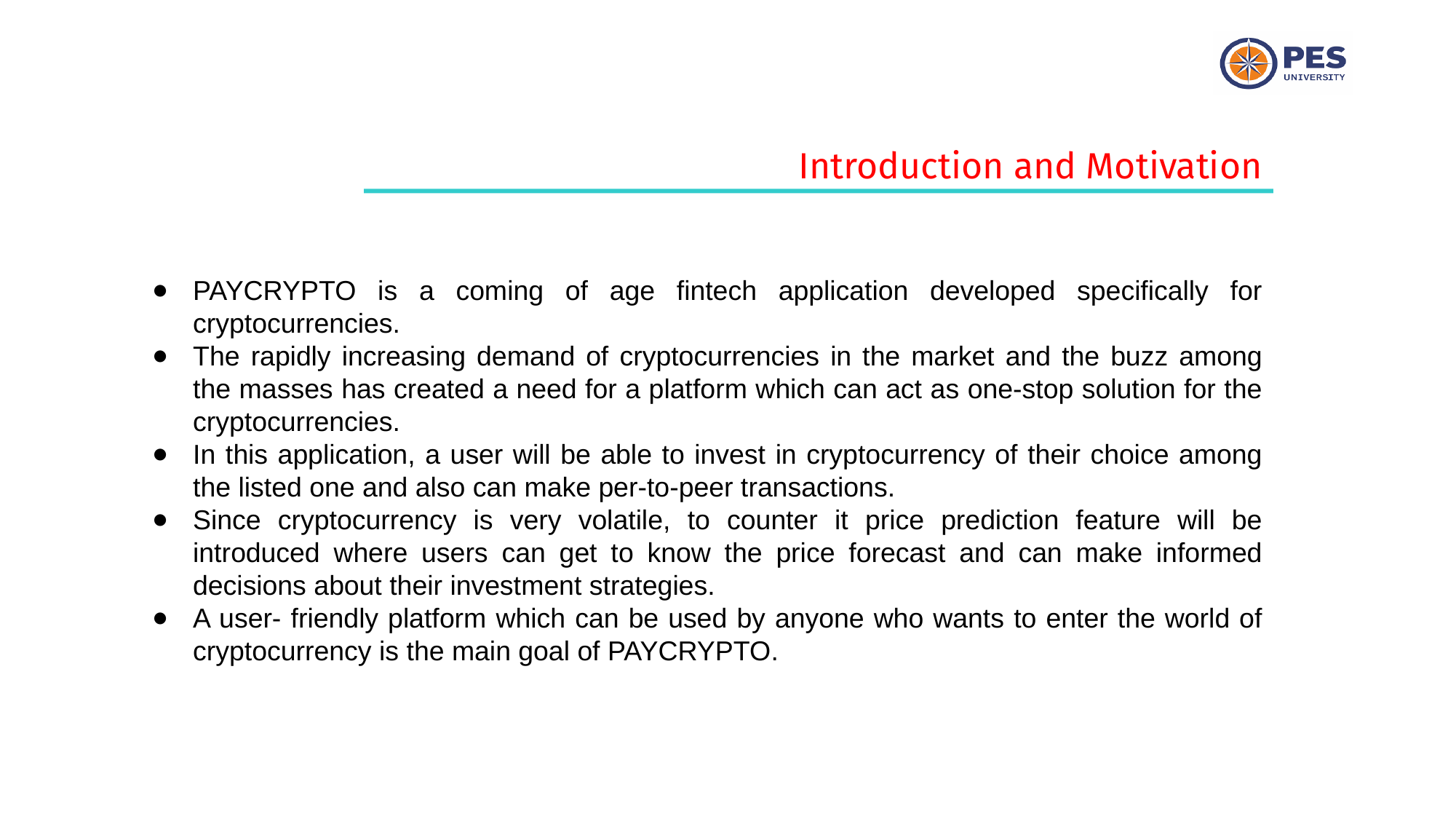

Introduction and Motivation

PAYCRYPTO is a coming of age fintech application developed specifically for cryptocurrencies.
The rapidly increasing demand of cryptocurrencies in the market and the buzz among the masses has created a need for a platform which can act as one-stop solution for the cryptocurrencies.
In this application, a user will be able to invest in cryptocurrency of their choice among the listed one and also can make per-to-peer transactions.
Since cryptocurrency is very volatile, to counter it price prediction feature will be introduced where users can get to know the price forecast and can make informed decisions about their investment strategies.
A user- friendly platform which can be used by anyone who wants to enter the world of cryptocurrency is the main goal of PAYCRYPTO.